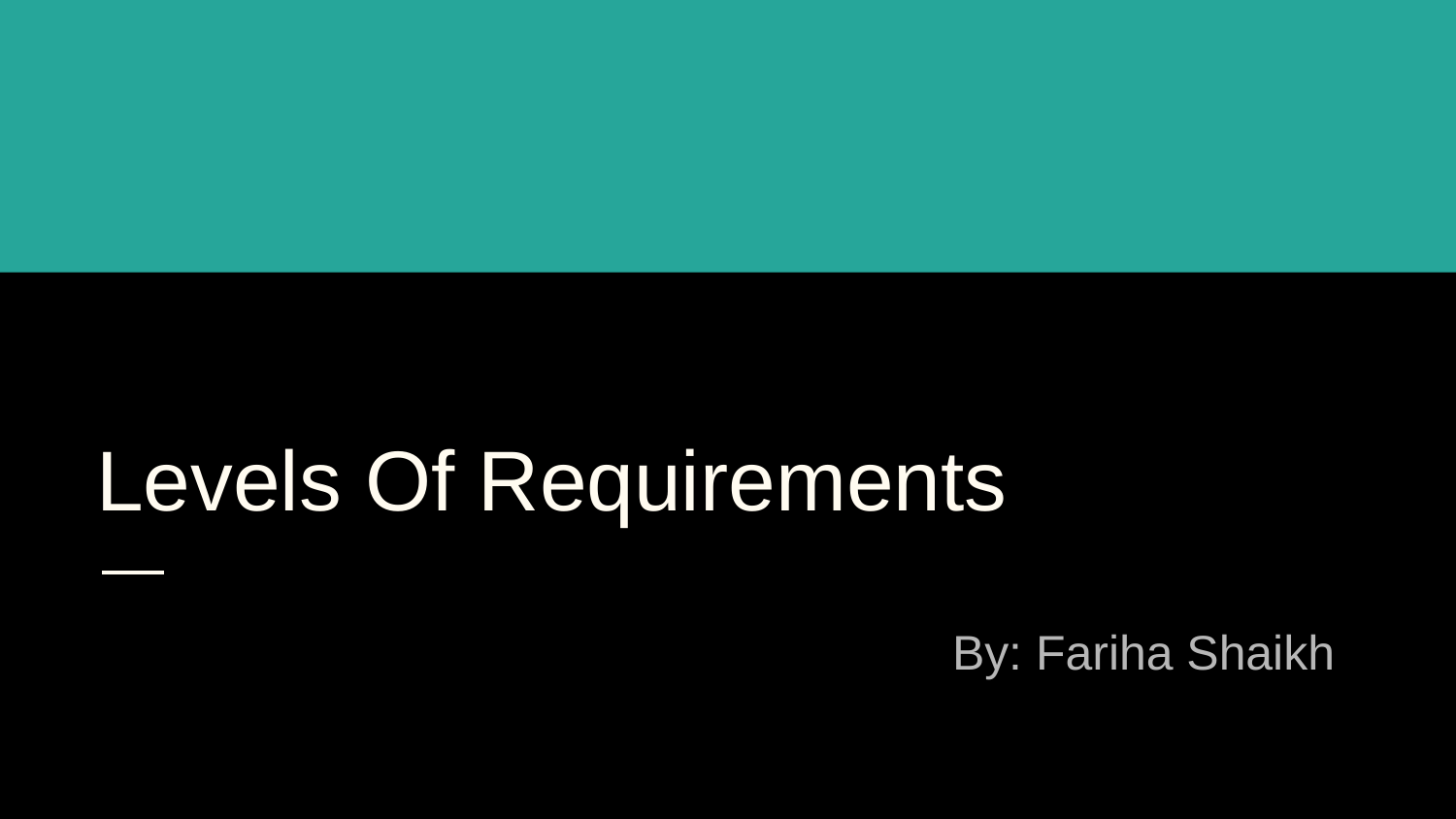

# Levels Of Requirements
                                                               By: Fariha Shaikh